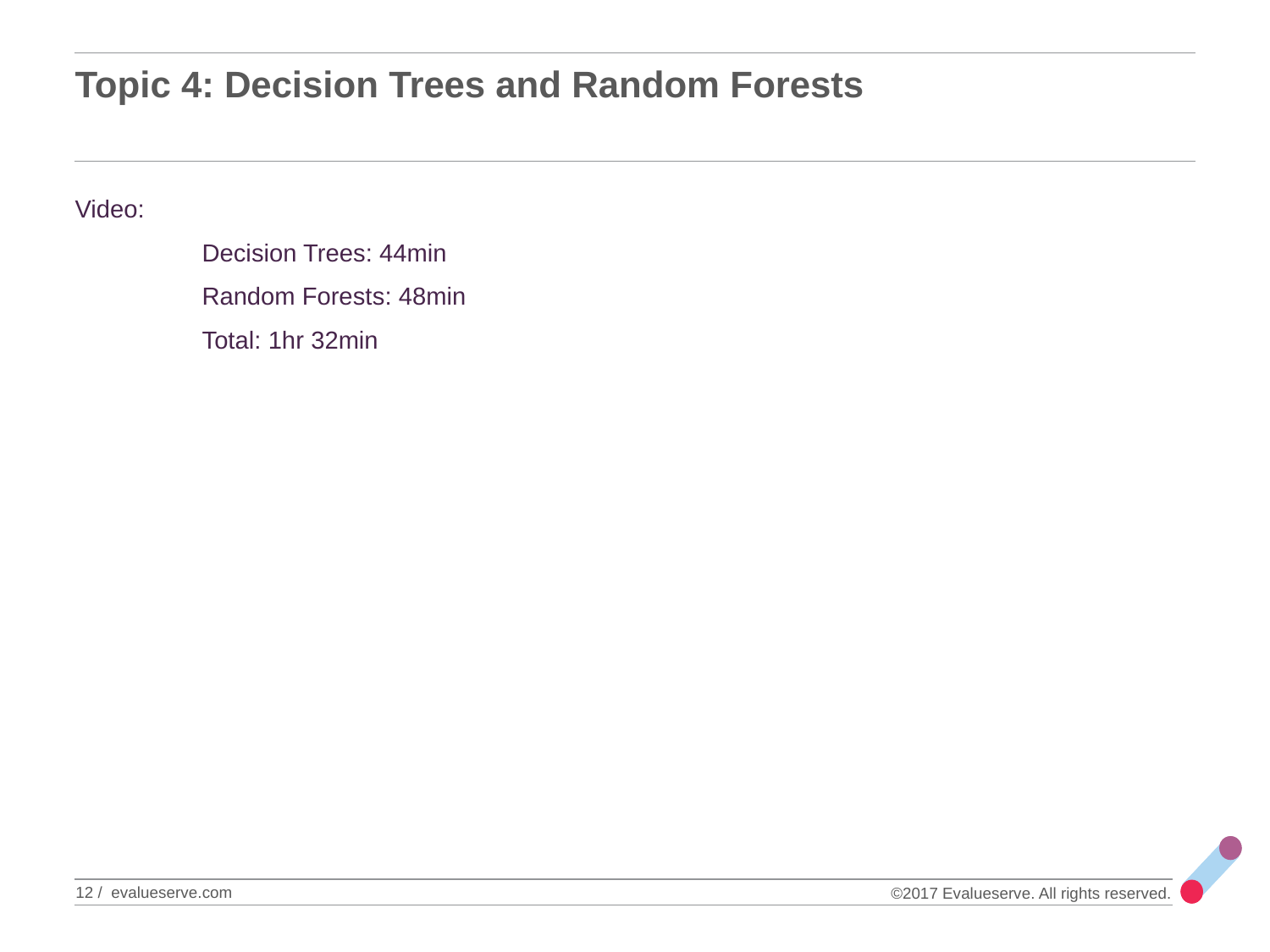

# Topic 4: Decision Trees and Random Forests
Video:
	Decision Trees: 44min
	Random Forests: 48min
	Total: 1hr 32min

12 /  evalueserve.com
©2017 Evalueserve. All rights reserved.